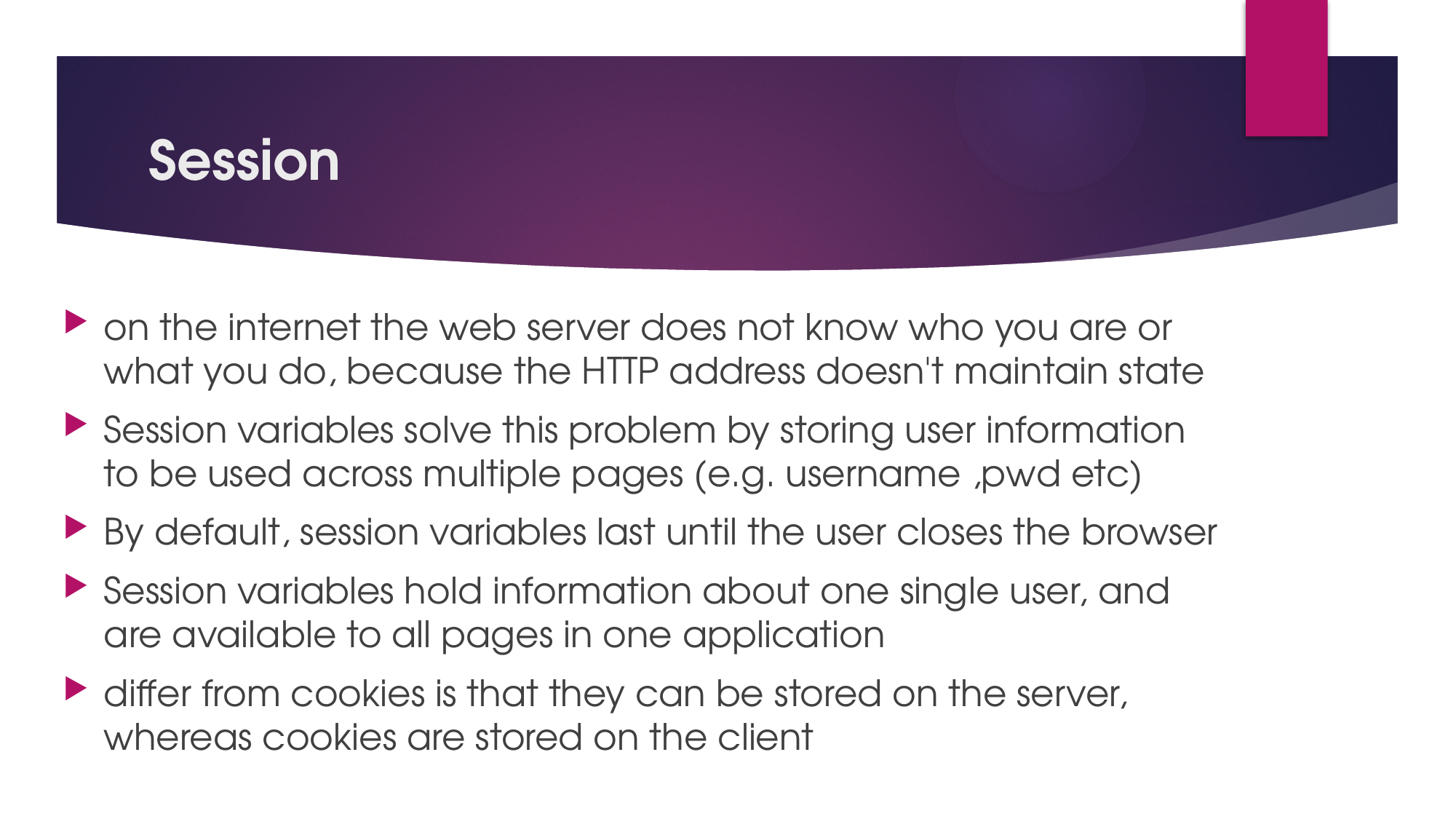

# Session
on the internet the web server does not know who you are or what you do, because the HTTP address doesn't maintain state
Session variables solve this problem by storing user information to be used across multiple pages (e.g. username ,pwd etc)
By default, session variables last until the user closes the browser
Session variables hold information about one single user, and are available to all pages in one application
differ from cookies is that they can be stored on the server, whereas cookies are stored on the client